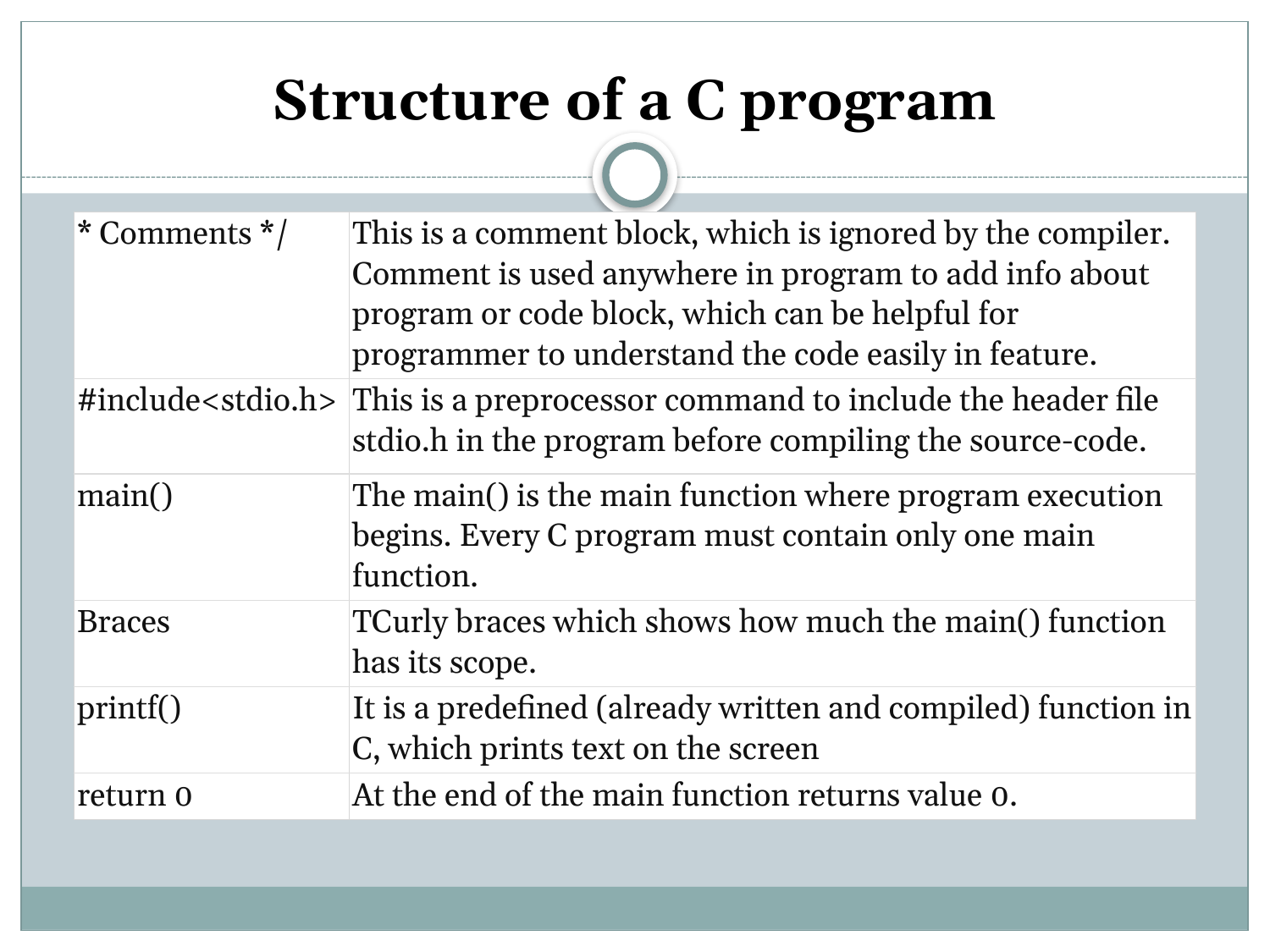

# Structure of a C program
| \* Comments \*/ | This is a comment block, which is ignored by the compiler. Comment is used anywhere in program to add info about program or code block, which can be helpful for programmer to understand the code easily in feature. |
| --- | --- |
| #include<stdio.h> | This is a preprocessor command to include the header file stdio.h in the program before compiling the source-code. |
| main() | The main() is the main function where program execution begins. Every C program must contain only one main function. |
| Braces | TCurly braces which shows how much the main() function has its scope. |
| printf() | It is a predefined (already written and compiled) function in C, which prints text on the screen |
| return 0 | At the end of the main function returns value 0. |